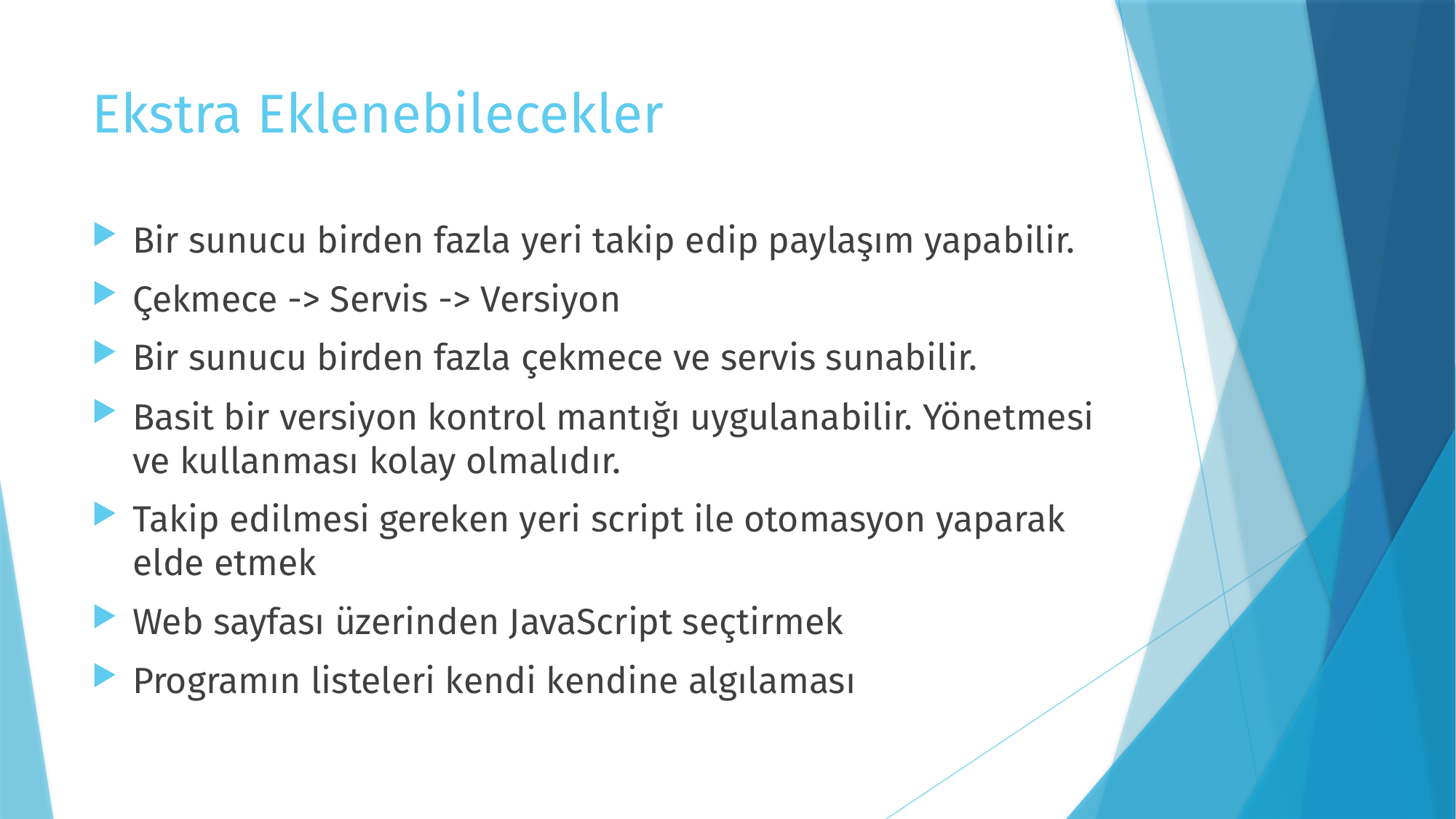

# Ekstra Eklenebilecekler

Bir sunucu birden fazla yeri takip edip paylaşım yapabilir.
Çekmece -> Servis -> Versiyon
Bir sunucu birden fazla çekmece ve servis sunabilir.
Basit bir versiyon kontrol mantığı uygulanabilir. Yönetmesi ve kullanması kolay olmalıdır.
Takip edilmesi gereken yeri script ile otomasyon yaparak elde etmek
Web sayfası üzerinden JavaScript seçtirmek
Programın listeleri kendi kendine algılaması